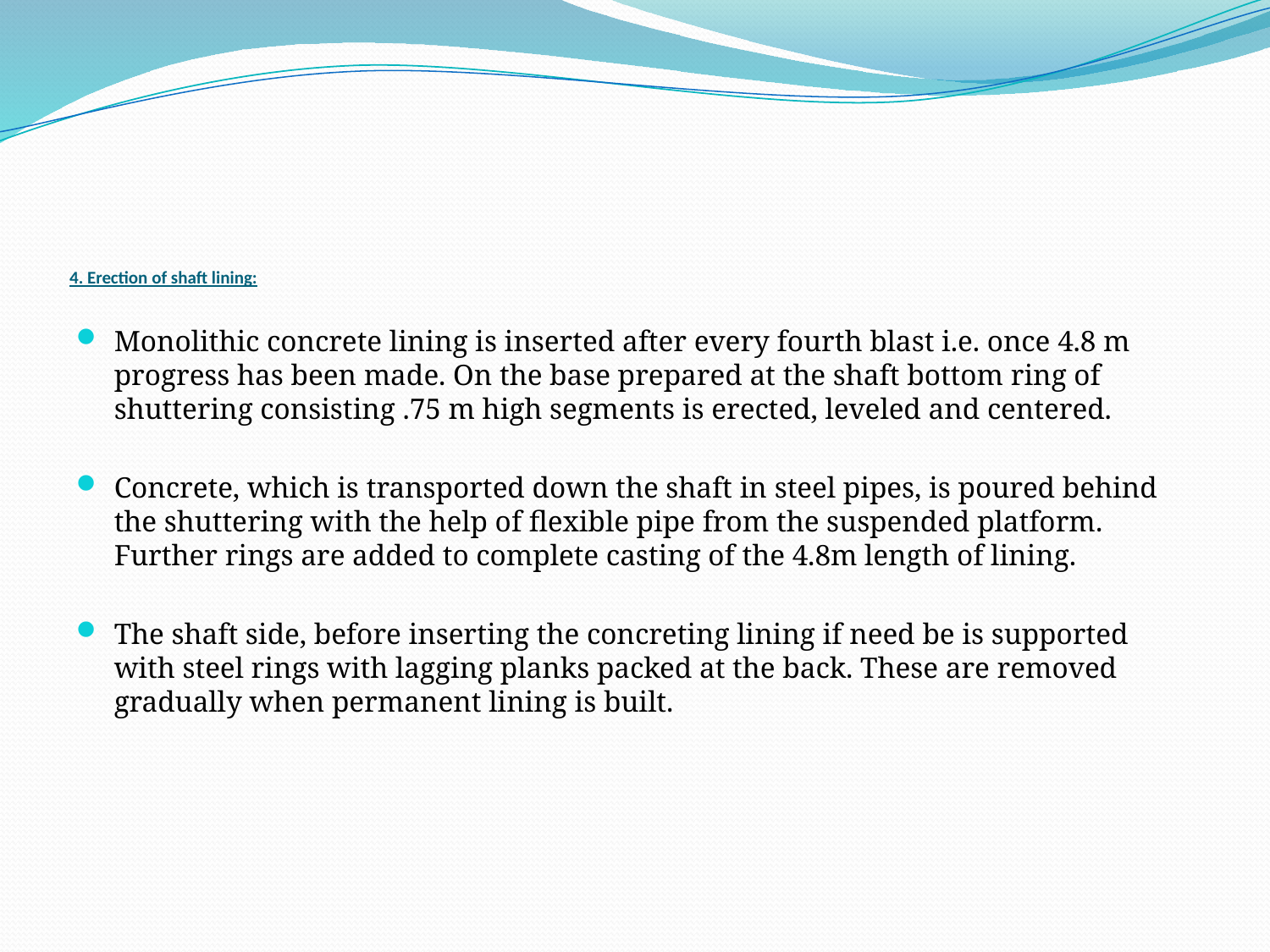

# 4. Erection of shaft lining:
Monolithic concrete lining is inserted after every fourth blast i.e. once 4.8 m progress has been made. On the base prepared at the shaft bottom ring of shuttering consisting .75 m high segments is erected, leveled and centered.

Concrete, which is transported down the shaft in steel pipes, is poured behind the shuttering with the help of flexible pipe from the suspended platform. Further rings are added to complete casting of the 4.8m length of lining.

The shaft side, before inserting the concreting lining if need be is supported with steel rings with lagging planks packed at the back. These are removed gradually when permanent lining is built.